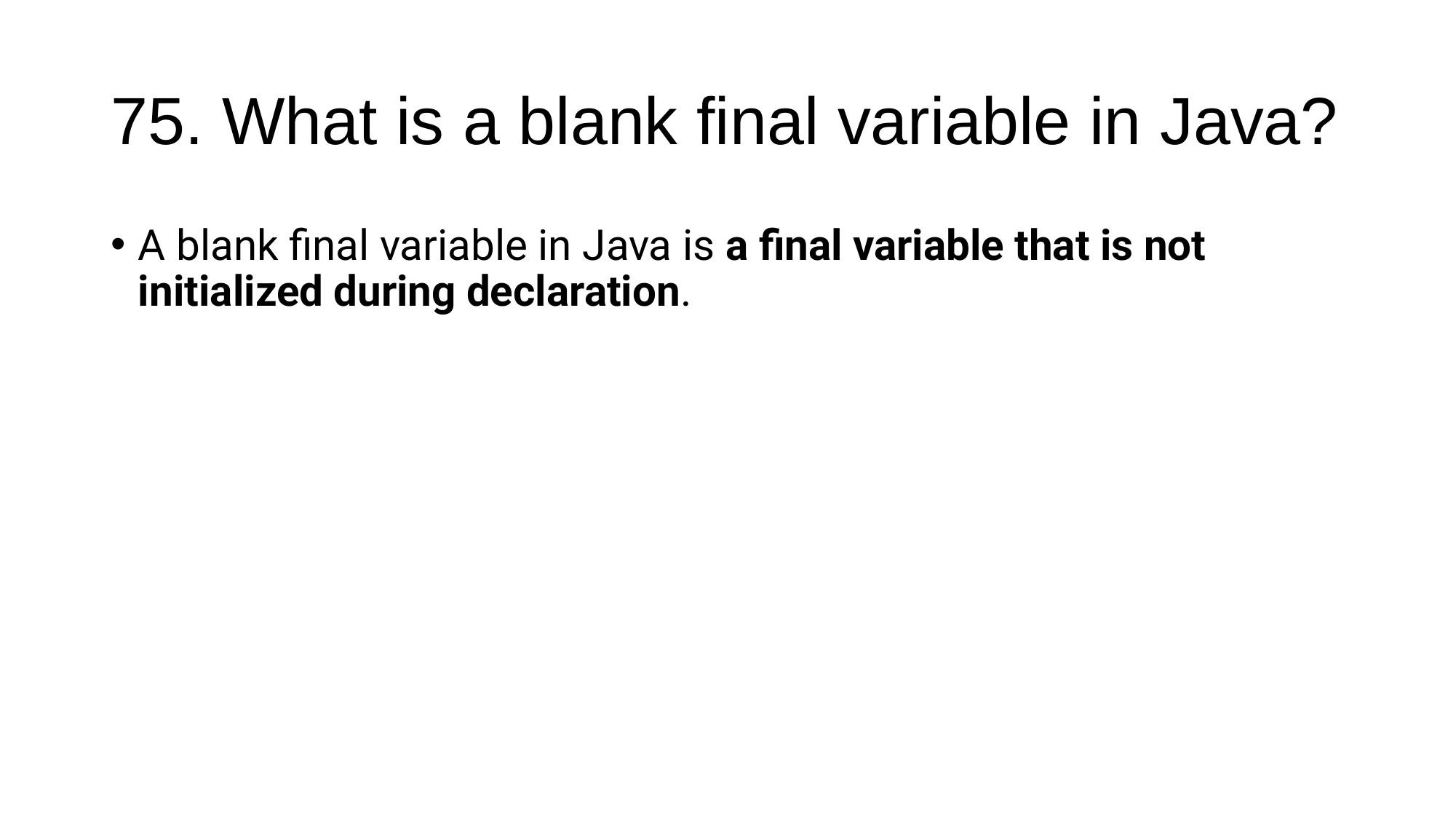

# 75. What is a blank final variable in Java?
A blank final variable in Java is a final variable that is not initialized during declaration.